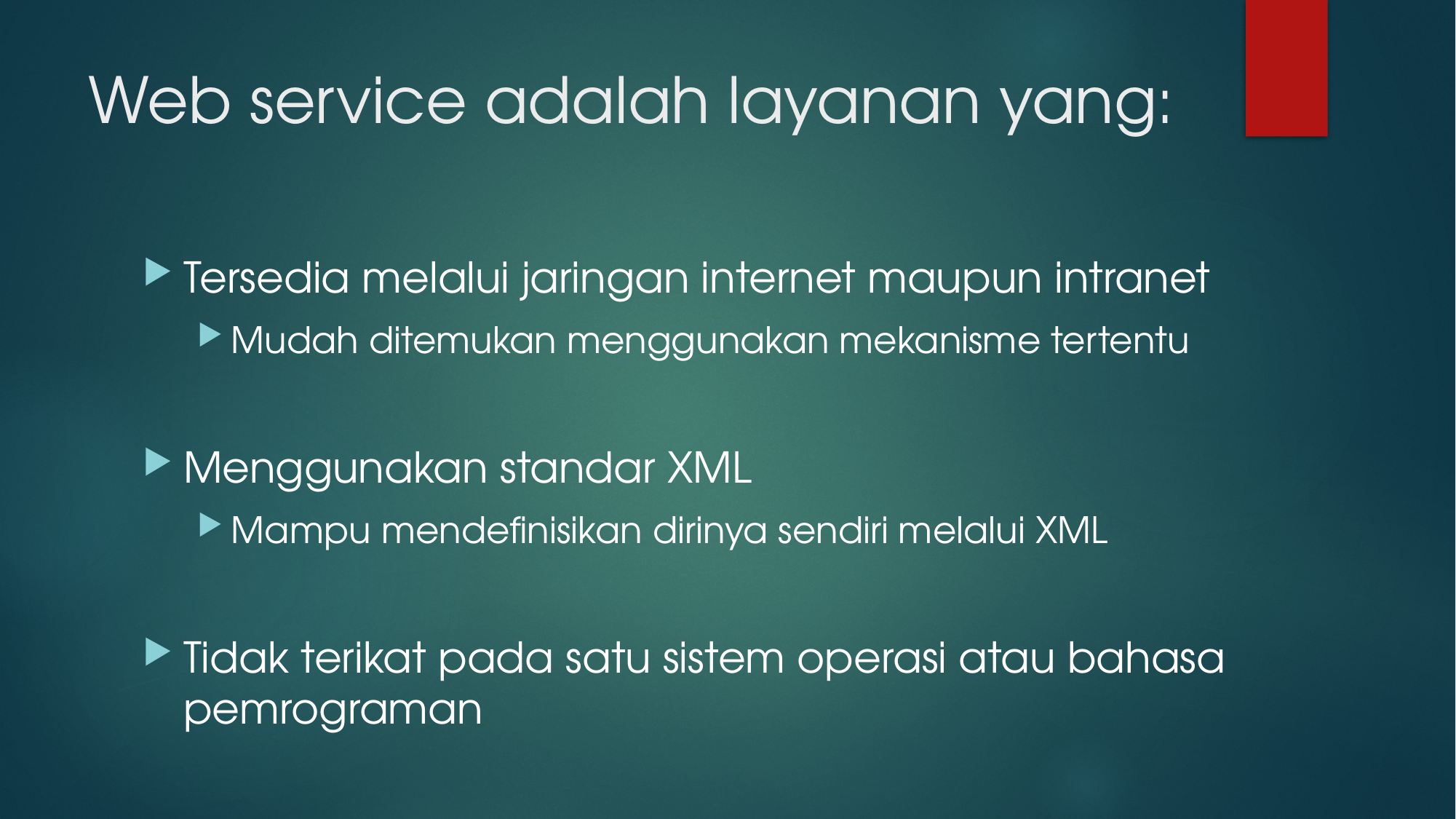

# Web service adalah layanan yang:
Tersedia melalui jaringan internet maupun intranet
Mudah ditemukan menggunakan mekanisme tertentu

Menggunakan standar XML
Mampu mendefinisikan dirinya sendiri melalui XML

Tidak terikat pada satu sistem operasi atau bahasa pemrograman